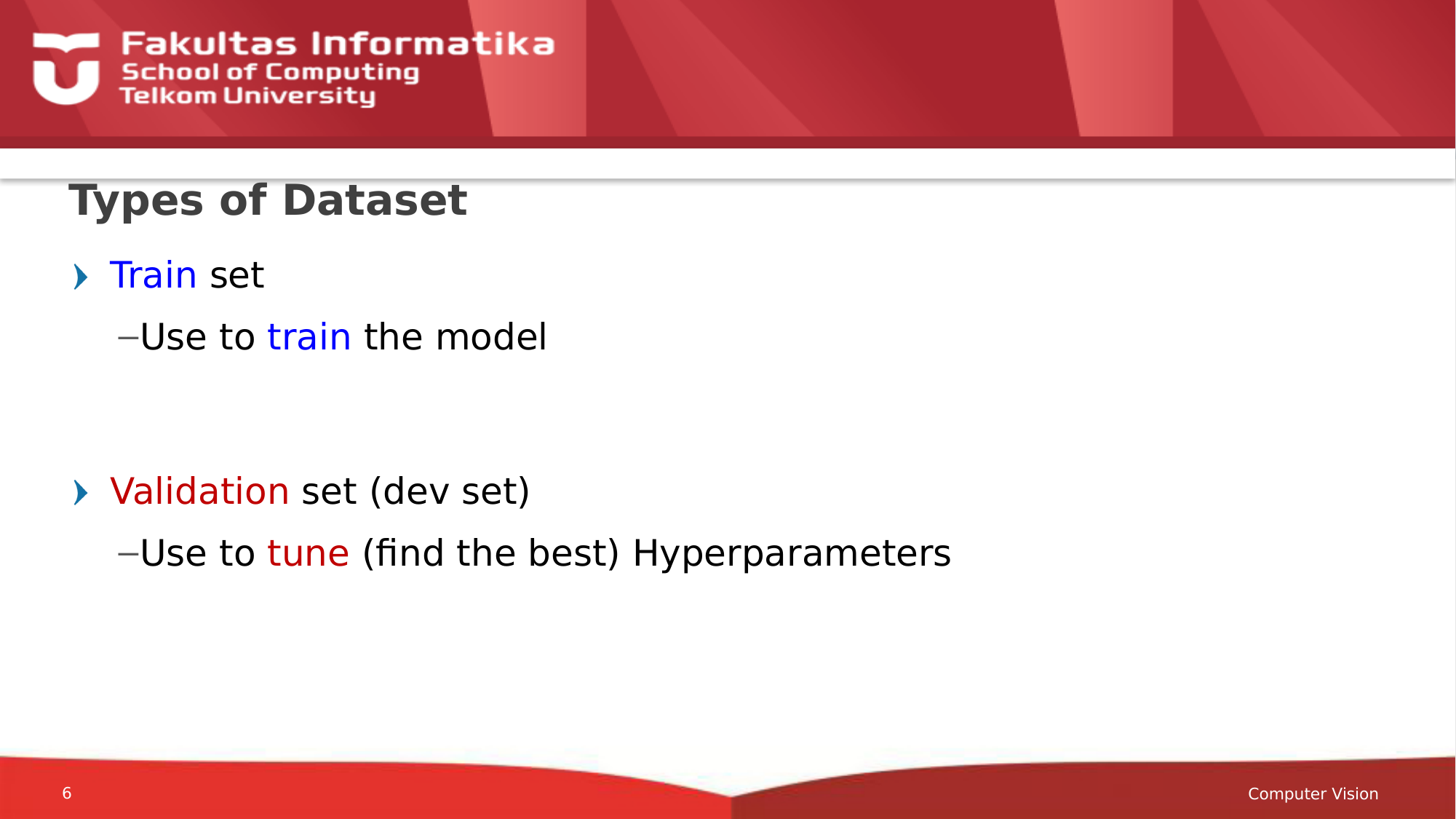

# Types of Dataset
Train set
Use to train the model

Validation set (dev set)
Use to tune (find the best) Hyperparameters

Computer Vision
6